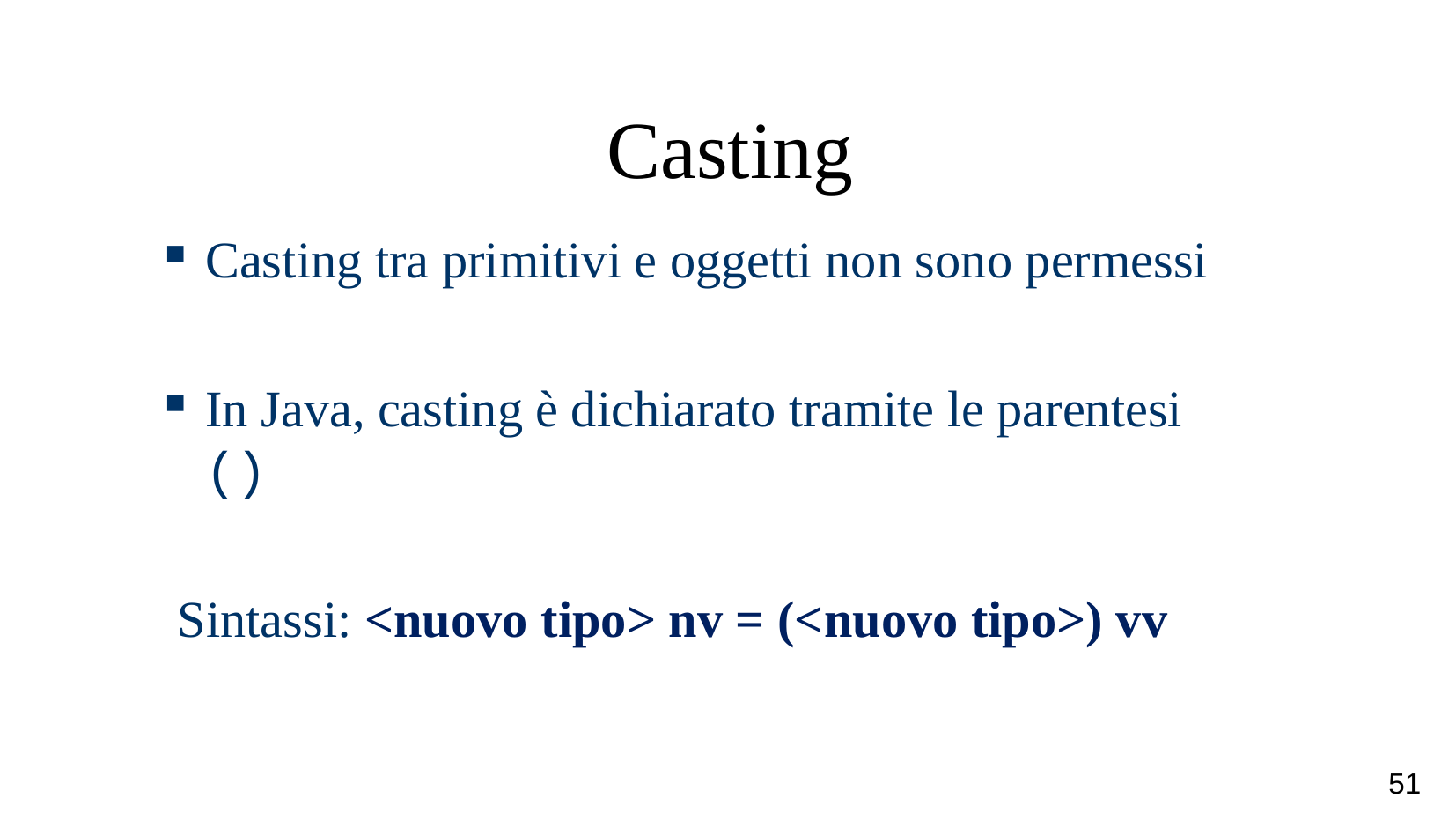

Casting
Casting tra primitivi e oggetti non sono permessi

In Java, casting è dichiarato tramite le parentesi ()

 Sintassi: <nuovo tipo> nv = (<nuovo tipo>) vv

51